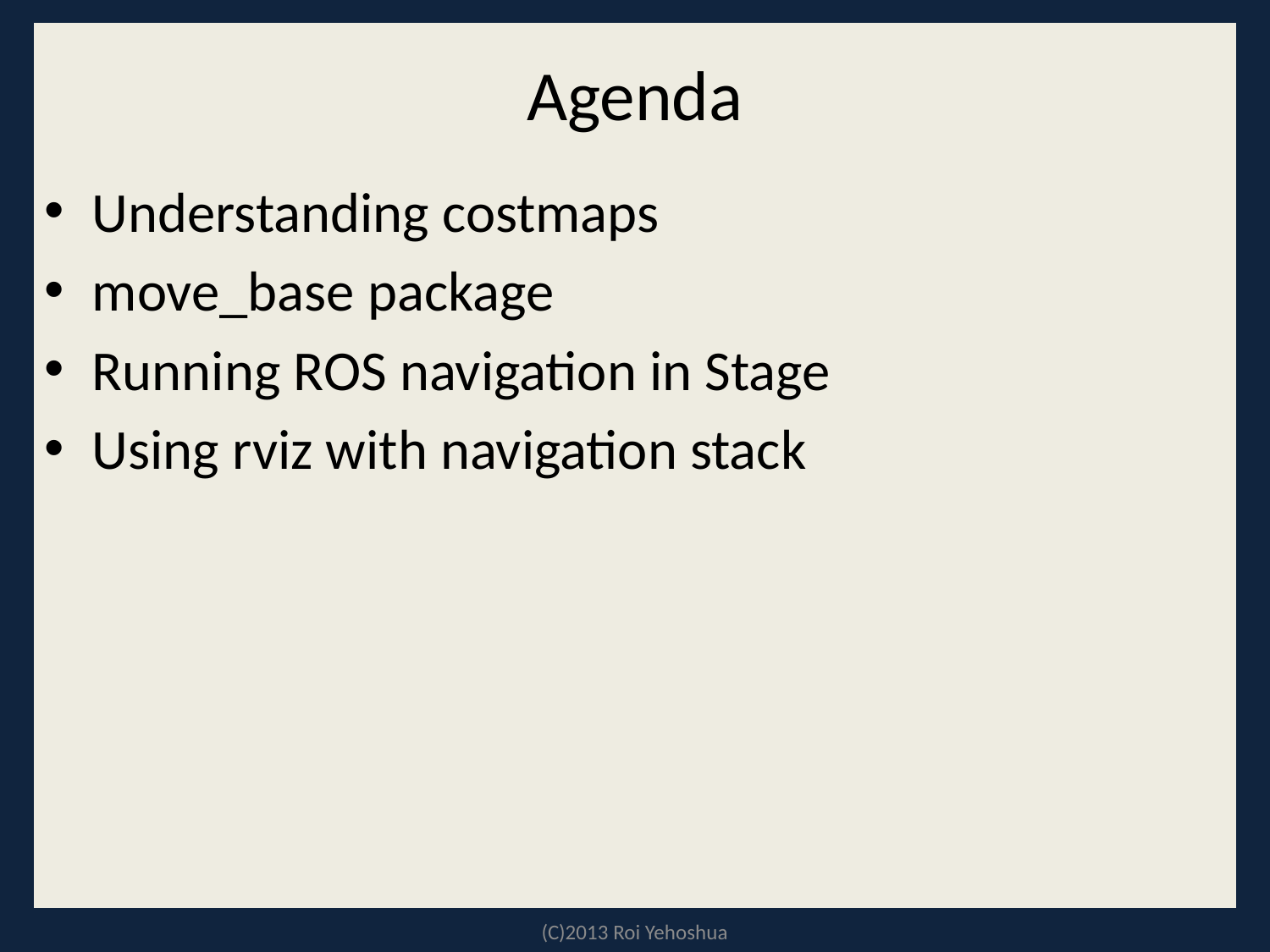

# Agenda
Understanding costmaps
move_base package
Running ROS navigation in Stage
Using rviz with navigation stack

(C)2013 Roi Yehoshua